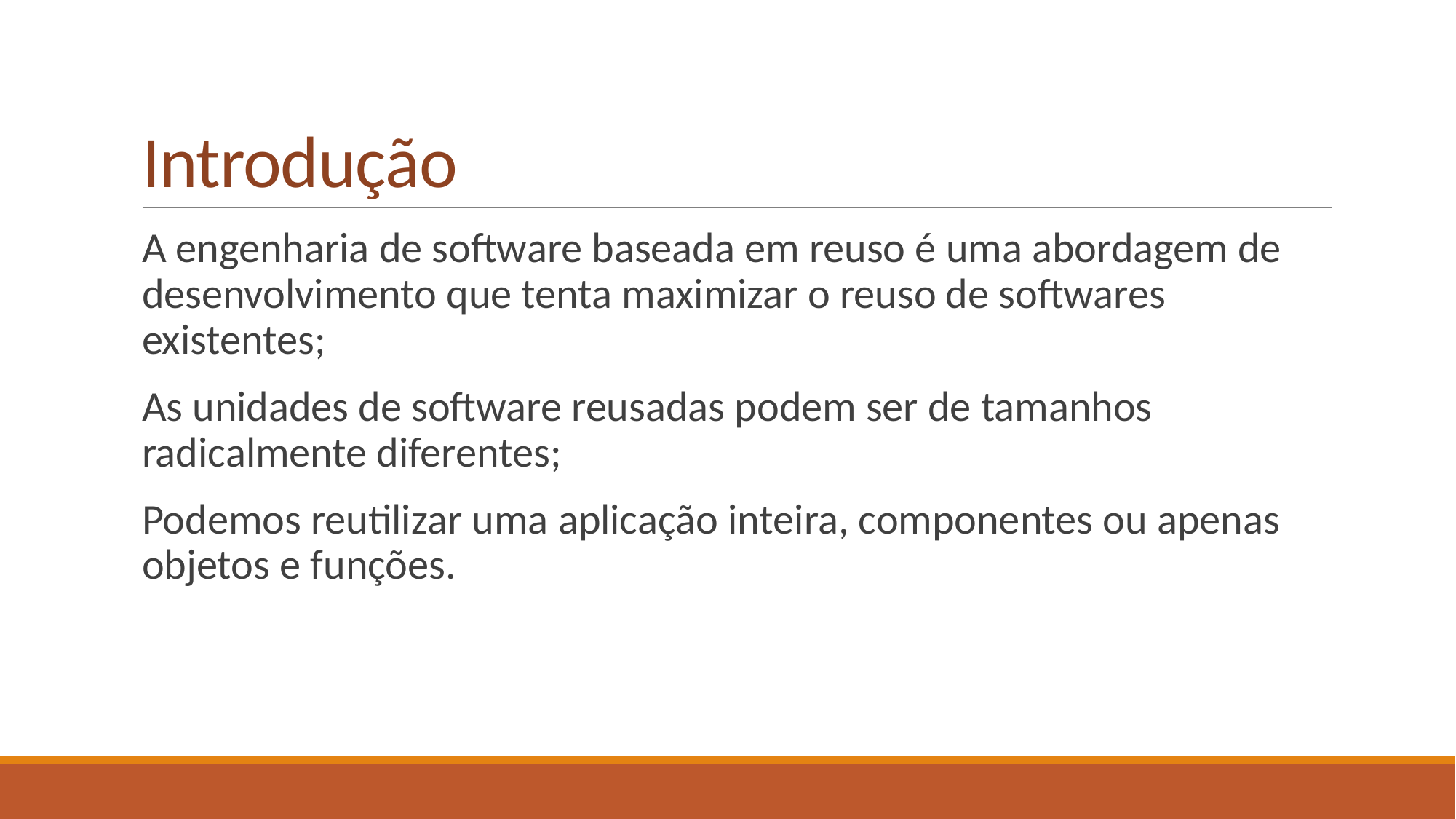

# Introdução
A engenharia de software baseada em reuso é uma abordagem de desenvolvimento que tenta maximizar o reuso de softwares existentes;
As unidades de software reusadas podem ser de tamanhos radicalmente diferentes;
Podemos reutilizar uma aplicação inteira, componentes ou apenas objetos e funções.